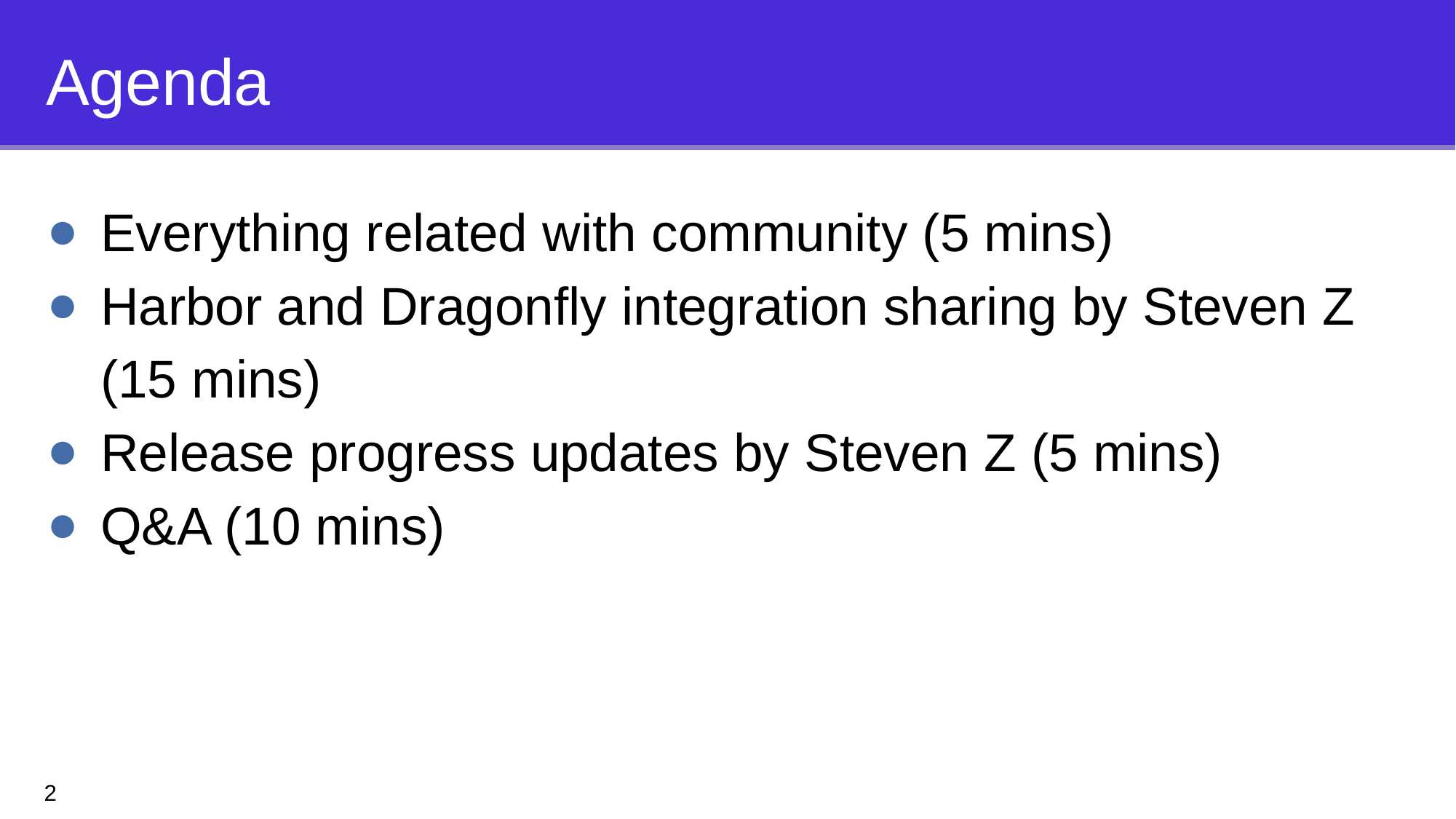

# Agenda
Everything related with community (5 mins)
Harbor and Dragonfly integration sharing by Steven Z (15 mins)
Release progress updates by Steven Z (5 mins)
Q&A (10 mins)
2